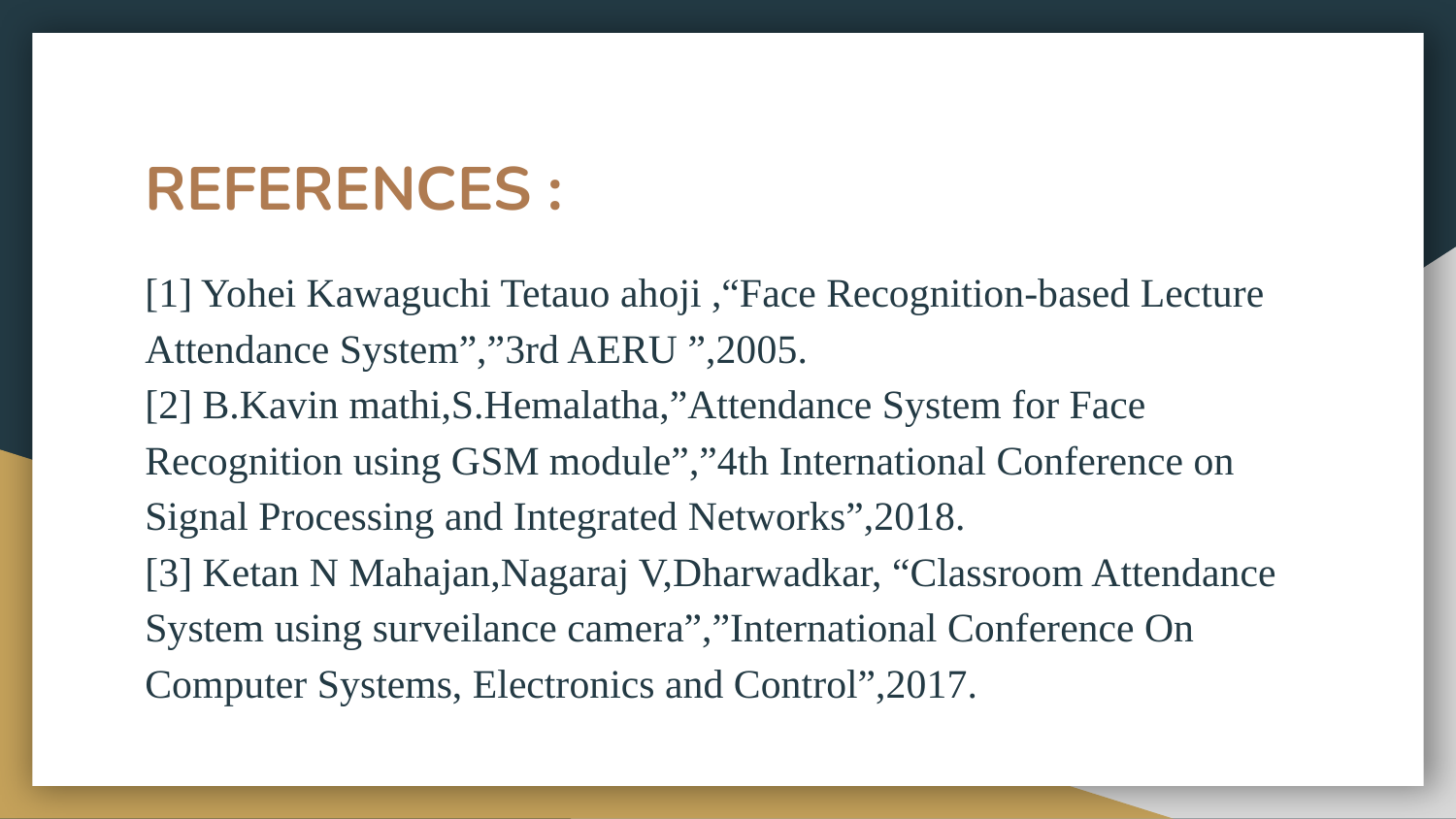

# REFERENCES :
[1] Yohei Kawaguchi Tetauo ahoji ,“Face Recognition-based Lecture Attendance System”,”3rd AERU ”,2005.
[2] B.Kavin mathi,S.Hemalatha,”Attendance System for Face Recognition using GSM module”,”4th International Conference on Signal Processing and Integrated Networks”,2018.
[3] Ketan N Mahajan,Nagaraj V,Dharwadkar, “Classroom Attendance System using surveilance camera”,”International Conference On Computer Systems, Electronics and Control”,2017.